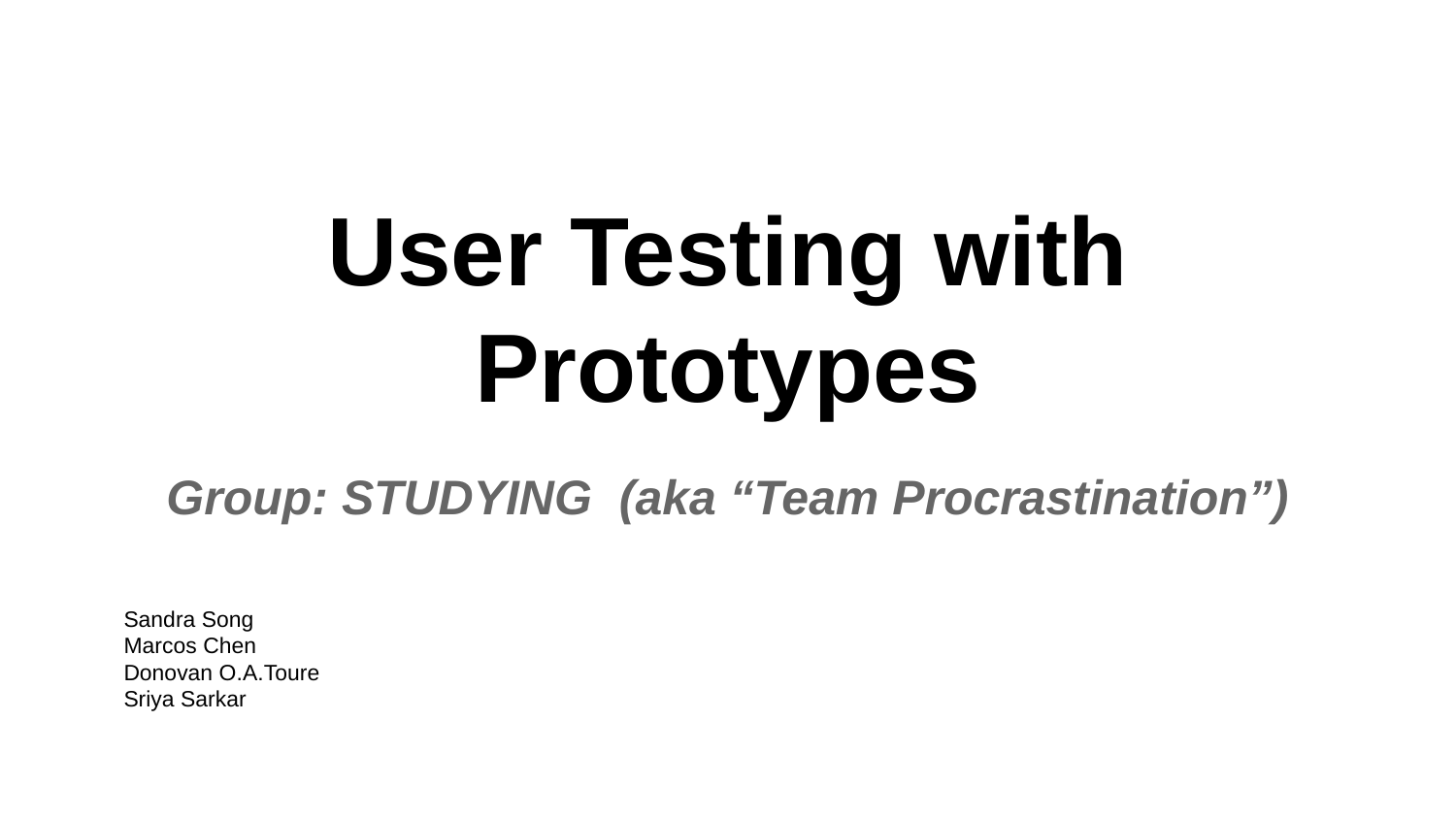

# User Testing with Prototypes
Group: STUDYING  (aka “Team Procrastination”)

Sandra Song
Marcos Chen
Donovan O.A.Toure
Sriya Sarkar